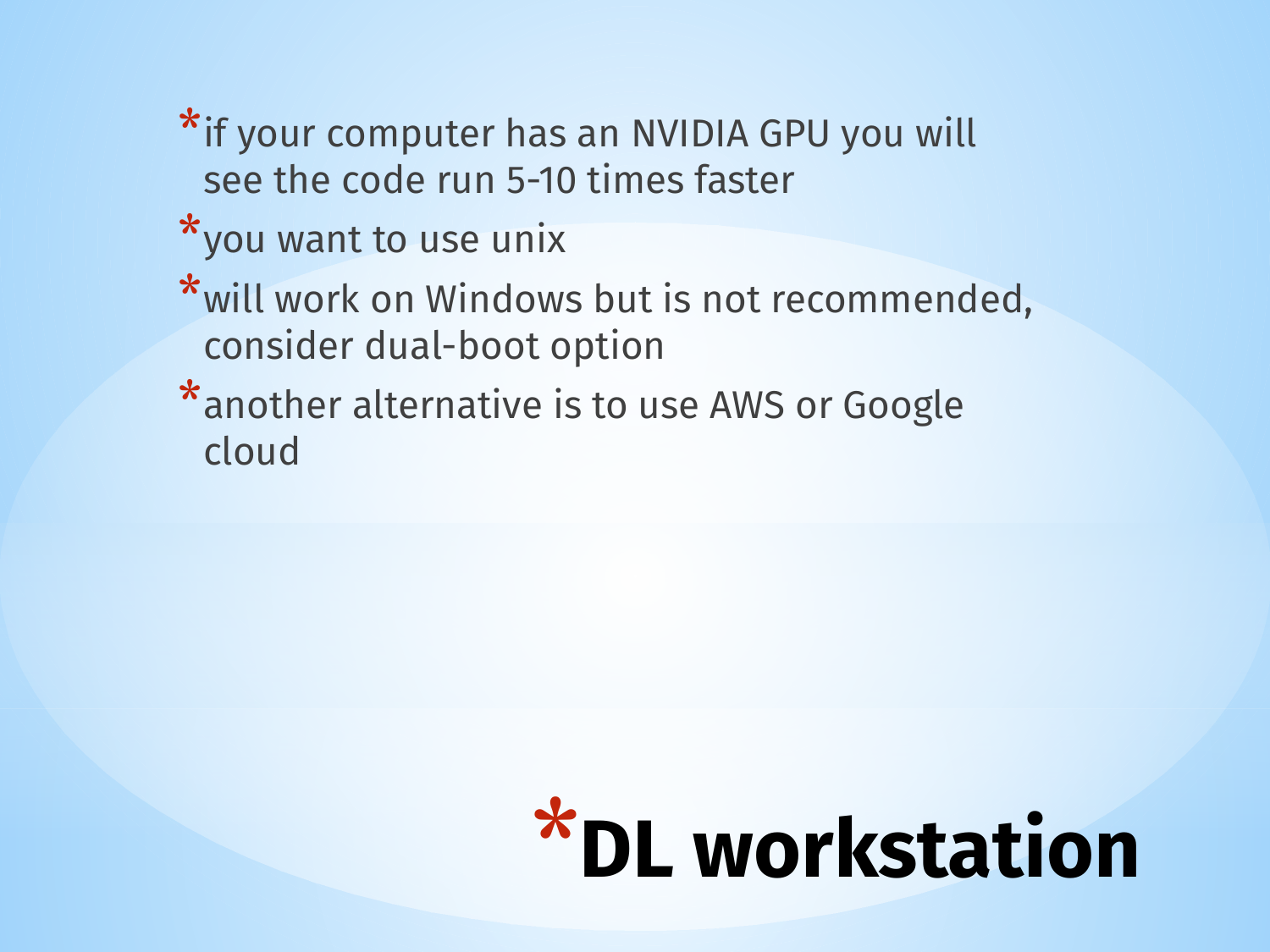

if your computer has an NVIDIA GPU you will see the code run 5-10 times faster
you want to use unix
will work on Windows but is not recommended, consider dual-boot option
another alternative is to use AWS or Google cloud
# DL workstation